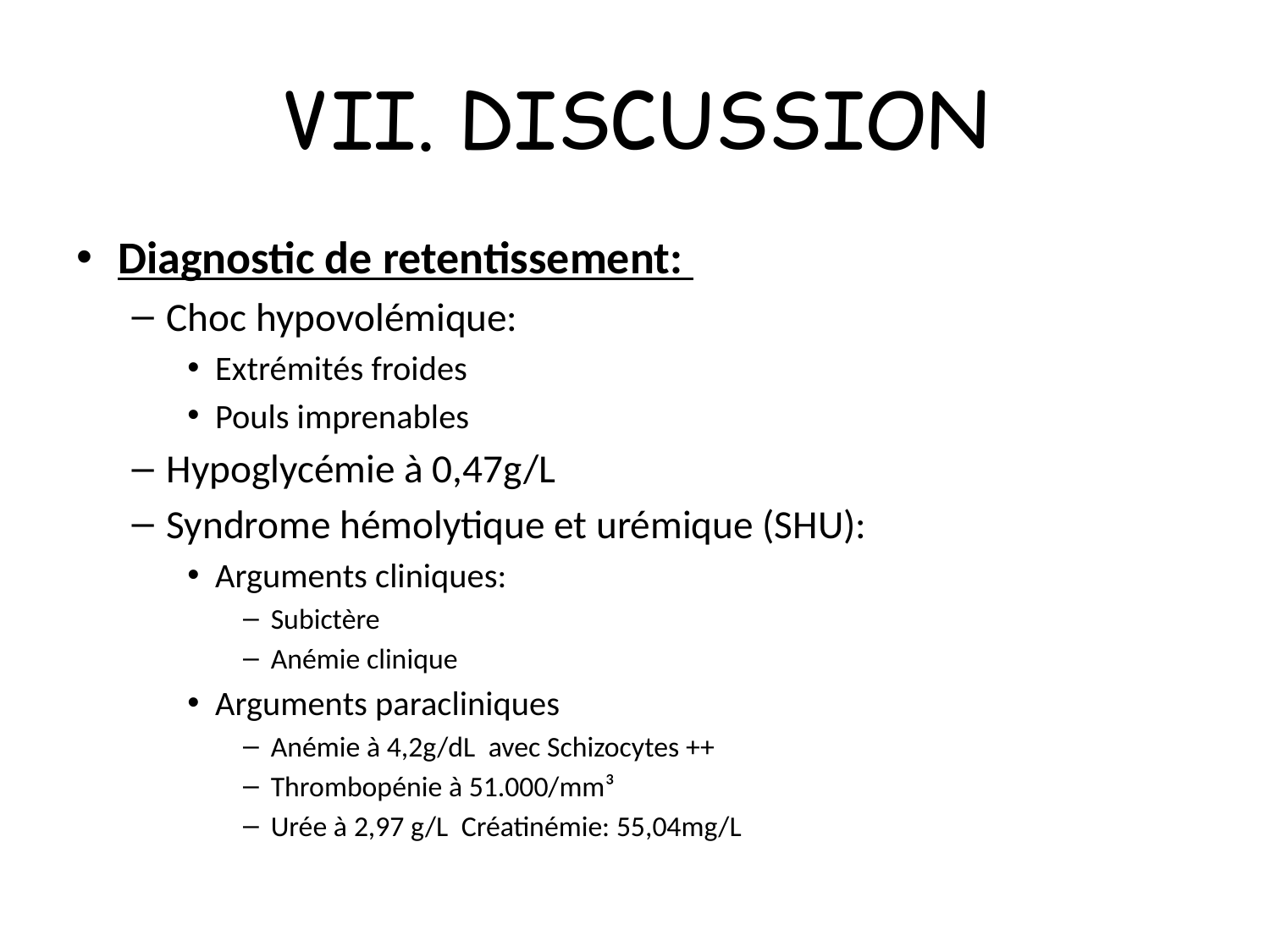

# VII. DISCUSSION
Diagnostic de retentissement:
Choc hypovolémique:
Extrémités froides
Pouls imprenables
Hypoglycémie à 0,47g/L
Syndrome hémolytique et urémique (SHU):
Arguments cliniques:
Subictère
Anémie clinique
Arguments paracliniques
Anémie à 4,2g/dL  avec Schizocytes ++
Thrombopénie à 51.000/mm³
Urée à 2,97 g/L  Créatinémie: 55,04mg/L